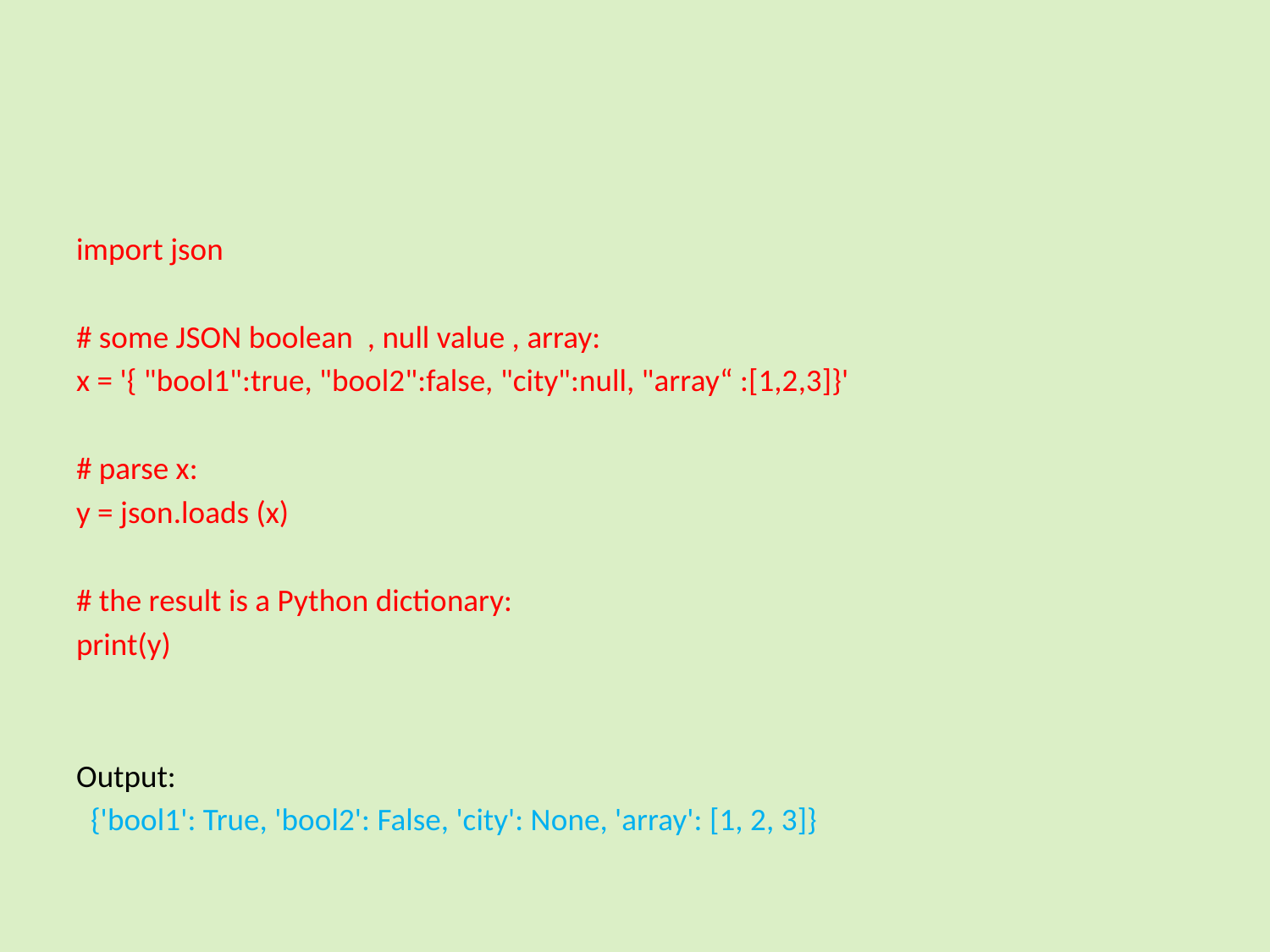

#
import json

# some JSON boolean  , null value , array:
x = '{ "bool1":true, "bool2":false, "city":null, "array“ :[1,2,3]}'

# parse x:
y = json.loads (x)

# the result is a Python dictionary:
print(y)

Output:
  {'bool1': True, 'bool2': False, 'city': None, 'array': [1, 2, 3]}